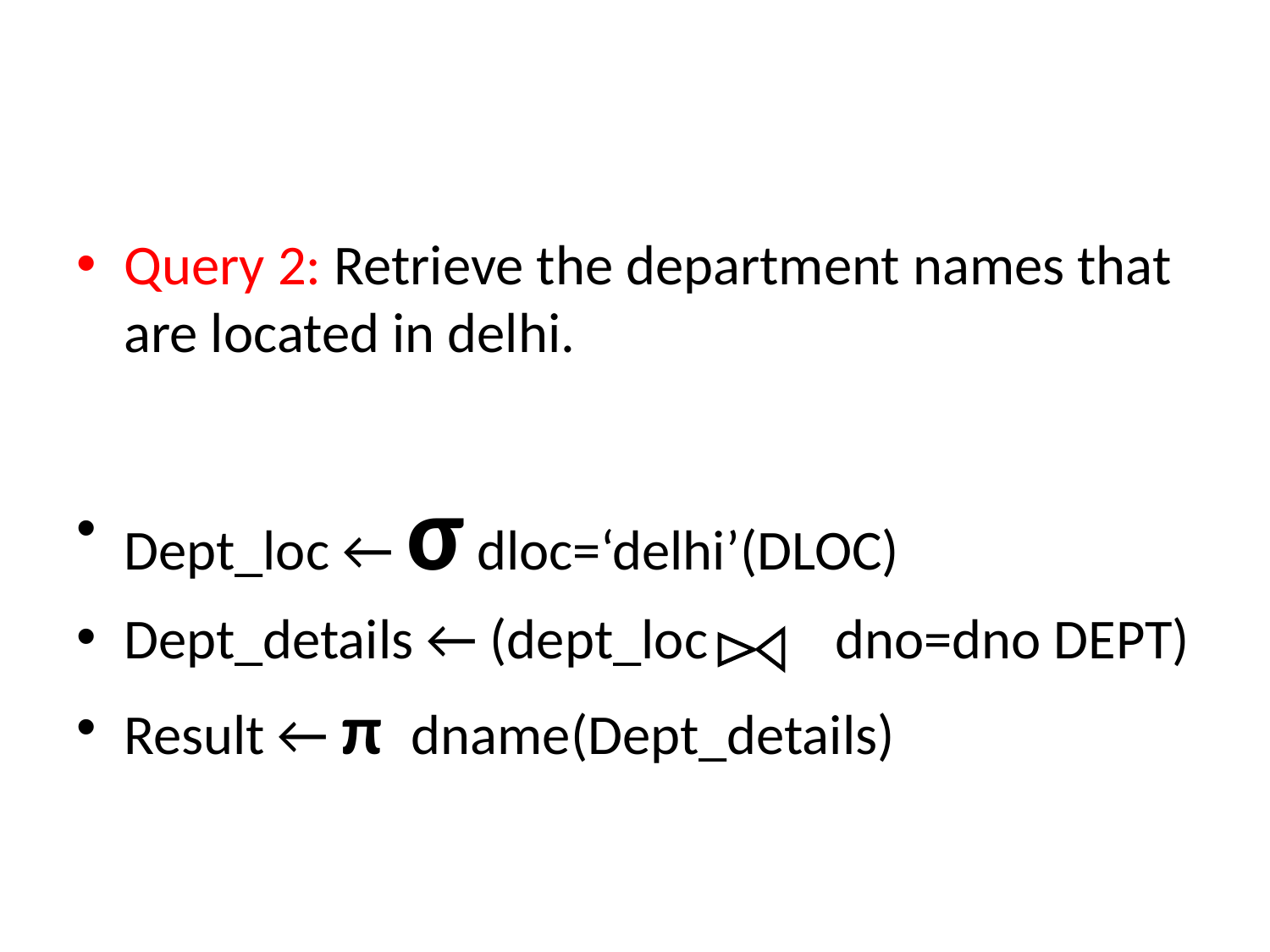

#
Query 2: Retrieve the department names that are located in delhi.

Dept_loc ← σ dloc=‘delhi’(DLOC)
Dept_details ← (dept_loc          dno=dno DEPT)
Result ← π  dname(Dept_details)